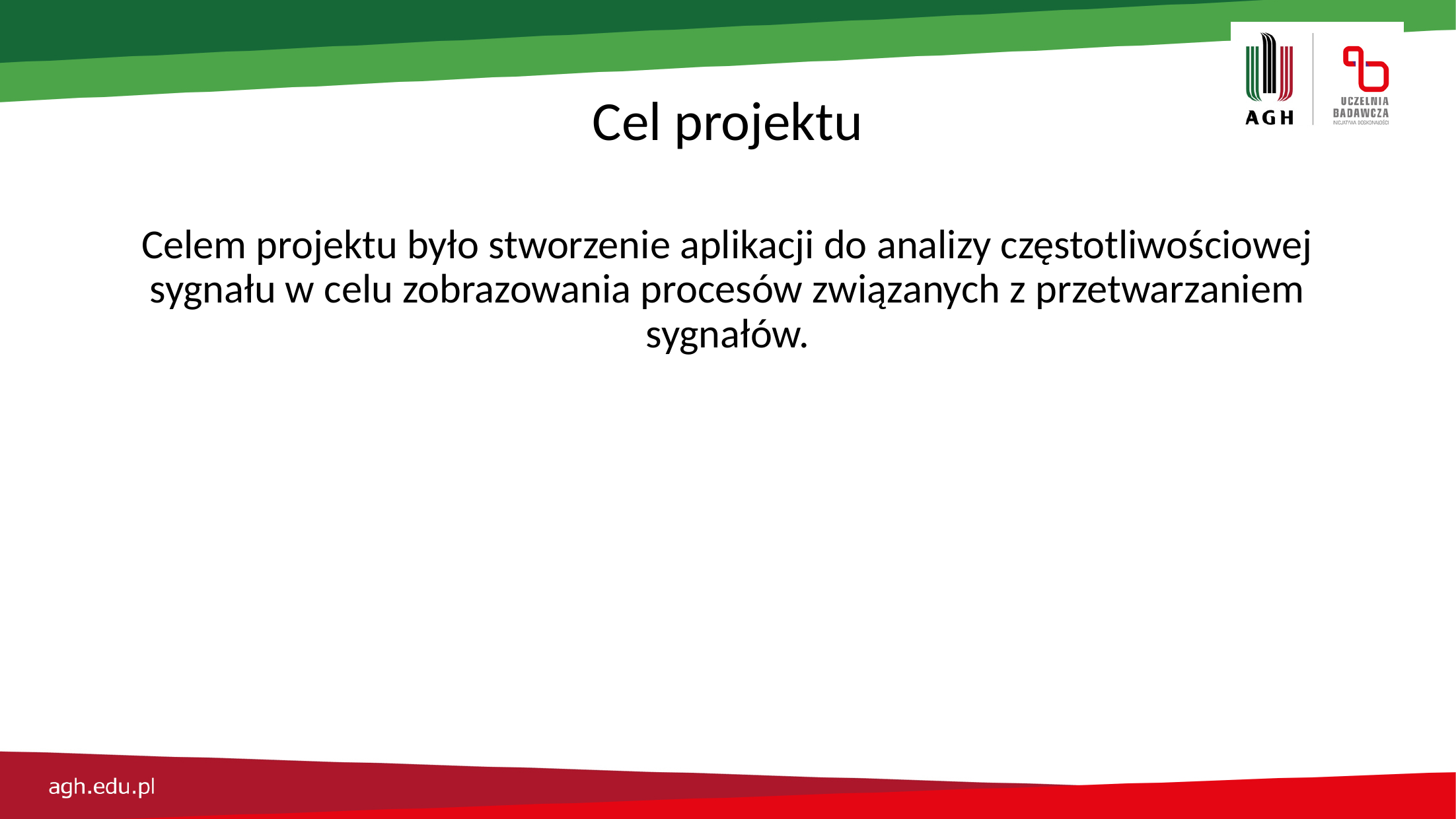

# Cel projektu
Celem projektu było stworzenie aplikacji do analizy częstotliwościowej sygnału w celu zobrazowania procesów związanych z przetwarzaniem sygnałów.